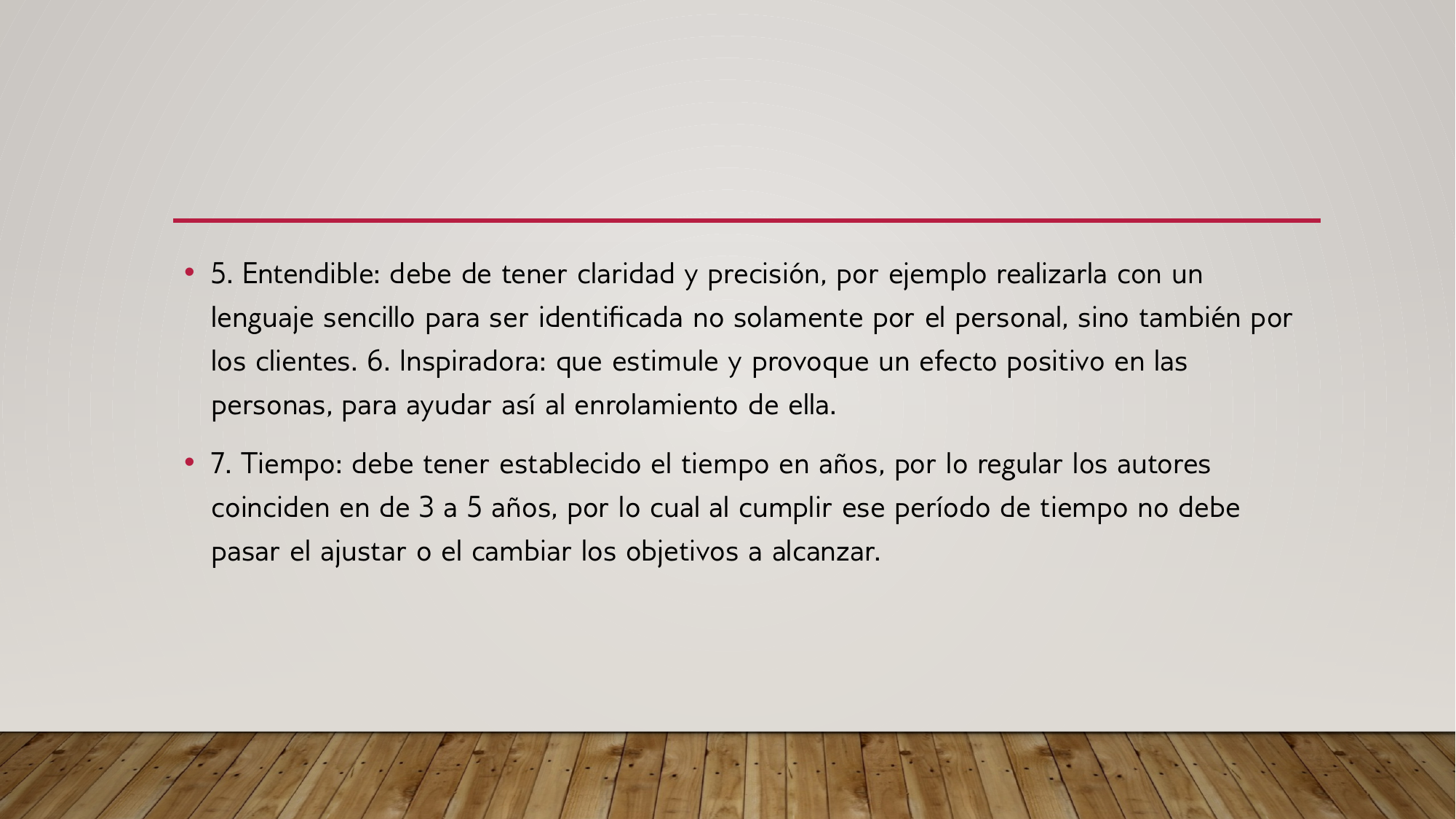

#
5. Entendible: debe de tener claridad y precisión, por ejemplo realizarla con un lenguaje sencillo para ser identificada no solamente por el personal, sino también por los clientes. 6. Inspiradora: que estimule y provoque un efecto positivo en las personas, para ayudar así al enrolamiento de ella.
7. Tiempo: debe tener establecido el tiempo en años, por lo regular los autores coinciden en de 3 a 5 años, por lo cual al cumplir ese período de tiempo no debe pasar el ajustar o el cambiar los objetivos a alcanzar.